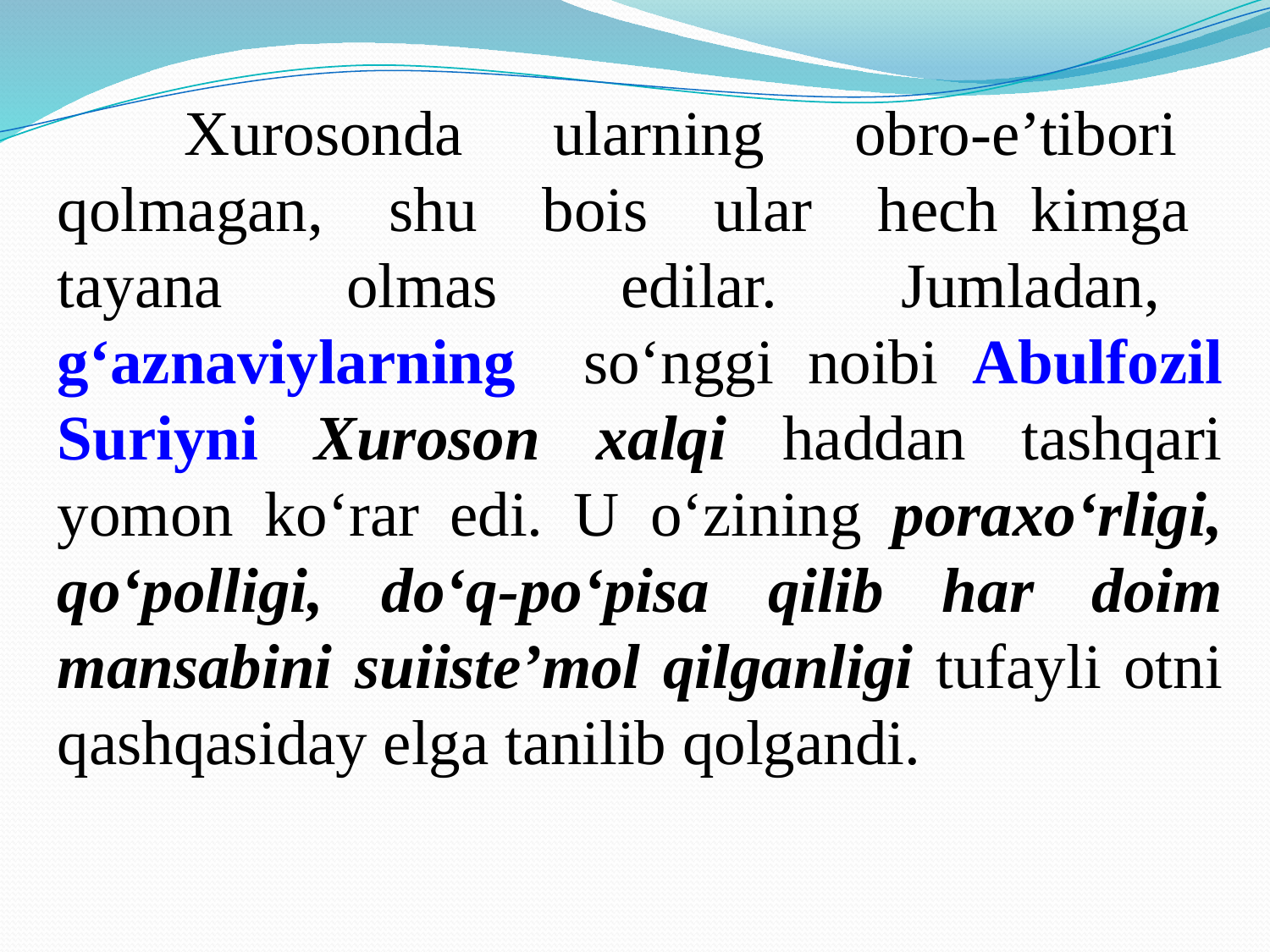

Xurosonda  ularning  obro-e’tibori  qolmagan,  shu  bois  ular  hеch kimga  tayana  olmas  edilar.  Jumladan,  g‘aznaviylarning  so‘nggi noibi Abulfozil Suriyni Xuroson xalqi haddan tashqari yomon ko‘rar edi. U o‘zining poraxo‘rligi, qo‘polligi, do‘q-po‘pisa qilib har doim mansabini suiistе’mol qilganligi tufayli otni qashqasiday elga tanilib qolgandi.